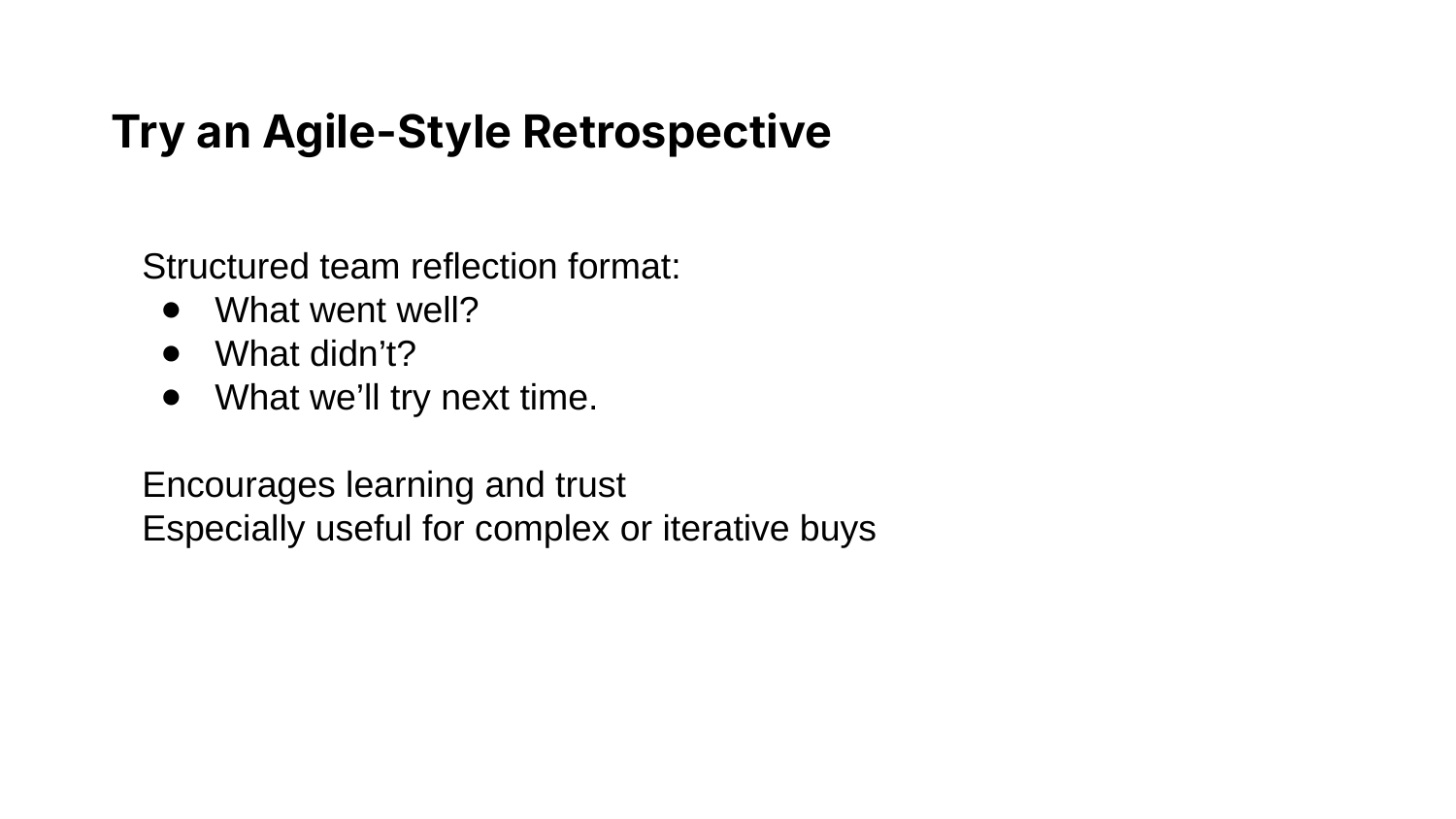

Try an Agile-Style Retrospective
Structured team reflection format:
What went well?
What didn’t?
What we’ll try next time.

Encourages learning and trust
Especially useful for complex or iterative buys